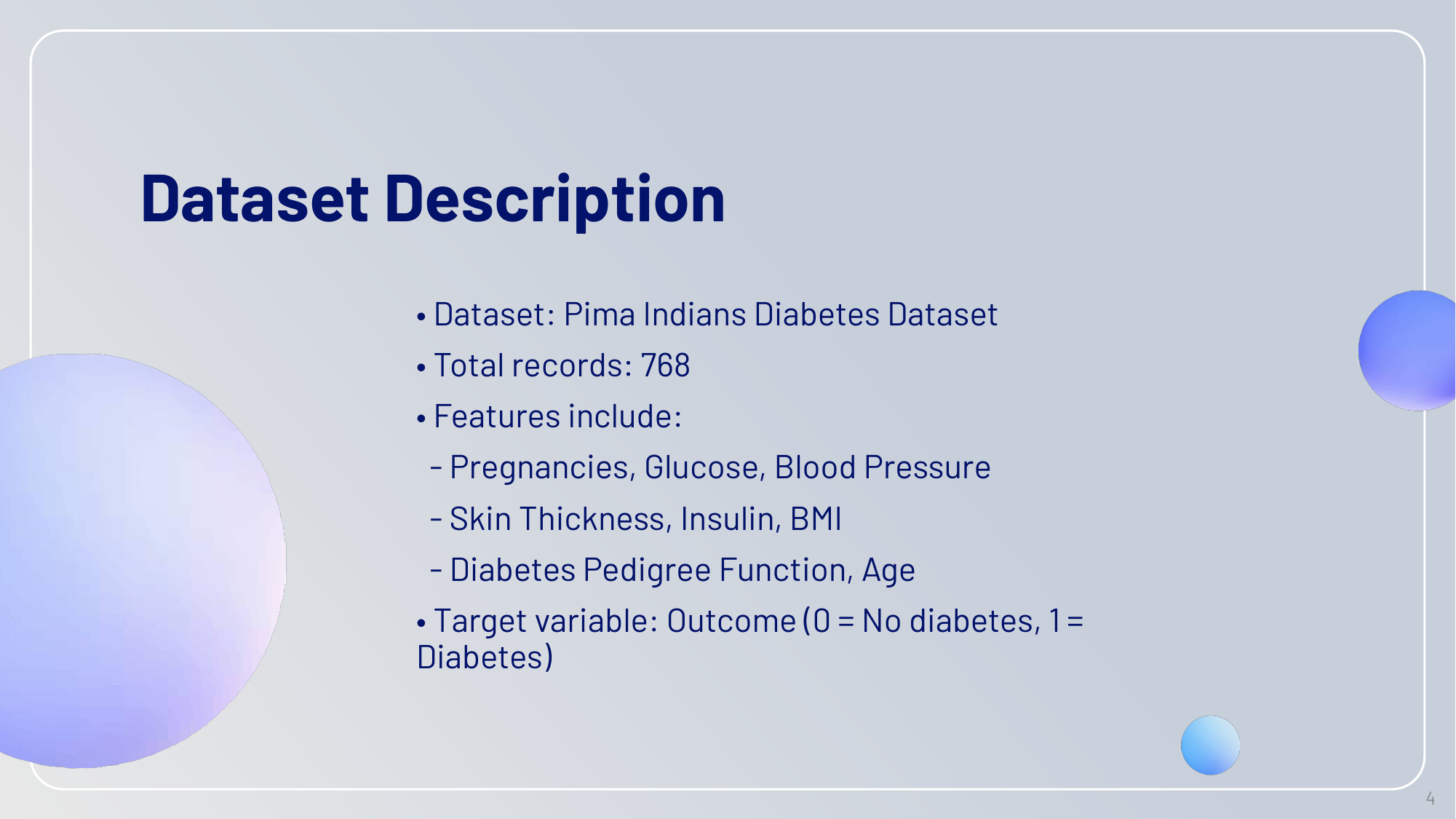

# Dataset Description
• Dataset: Pima Indians Diabetes Dataset
• Total records: 768
• Features include:
  - Pregnancies, Glucose, Blood Pressure
  - Skin Thickness, Insulin, BMI
  - Diabetes Pedigree Function, Age
• Target variable: Outcome (0 = No diabetes, 1 = Diabetes)
4